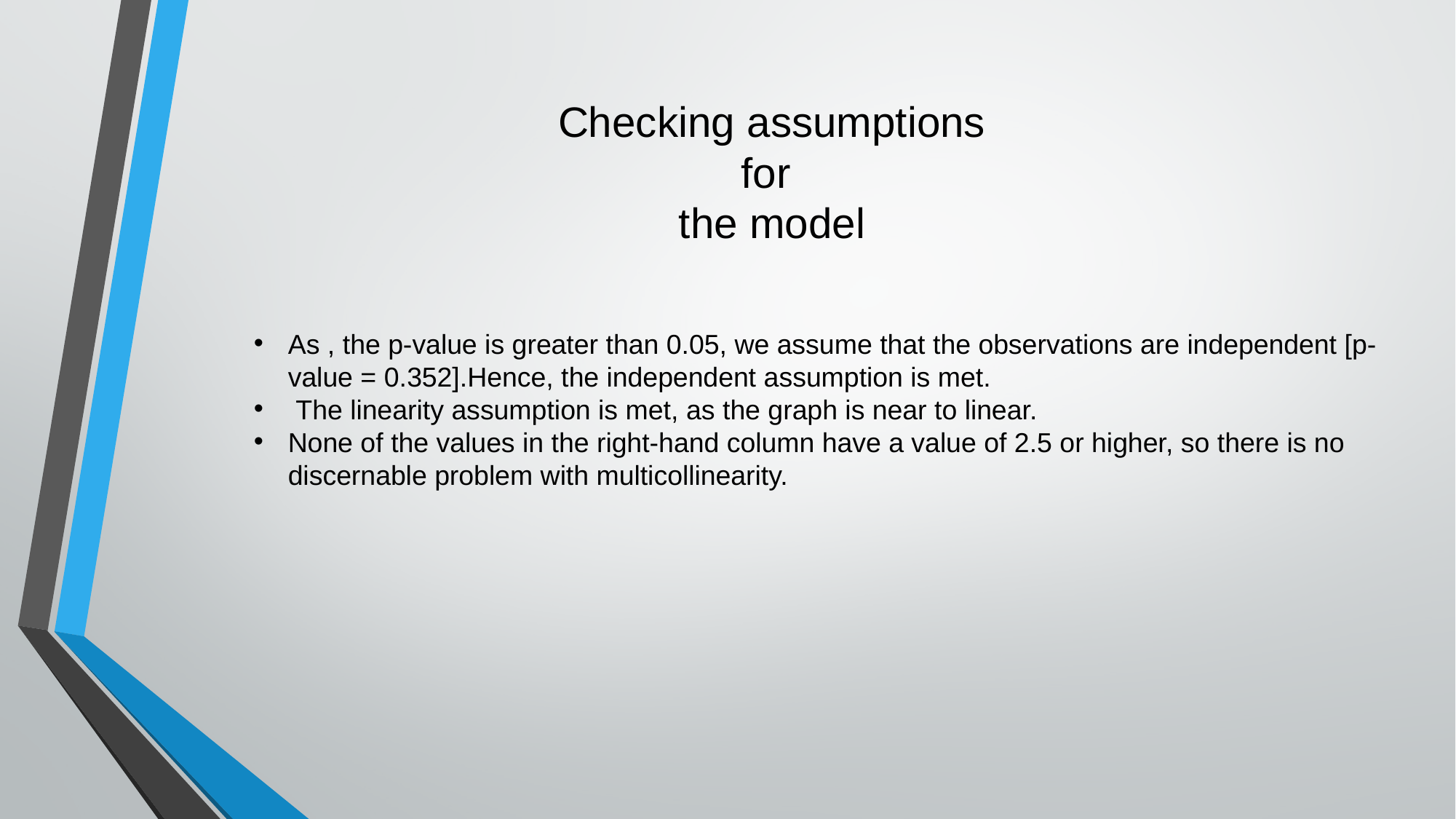

Checking assumptions
for 
the model
As , the p-value is greater than 0.05, we assume that the observations are independent [p-value = 0.352].Hence, the independent assumption is met.
 The linearity assumption is met, as the graph is near to linear.
None of the values in the right-hand column have a value of 2.5 or higher, so there is no discernable problem with multicollinearity.